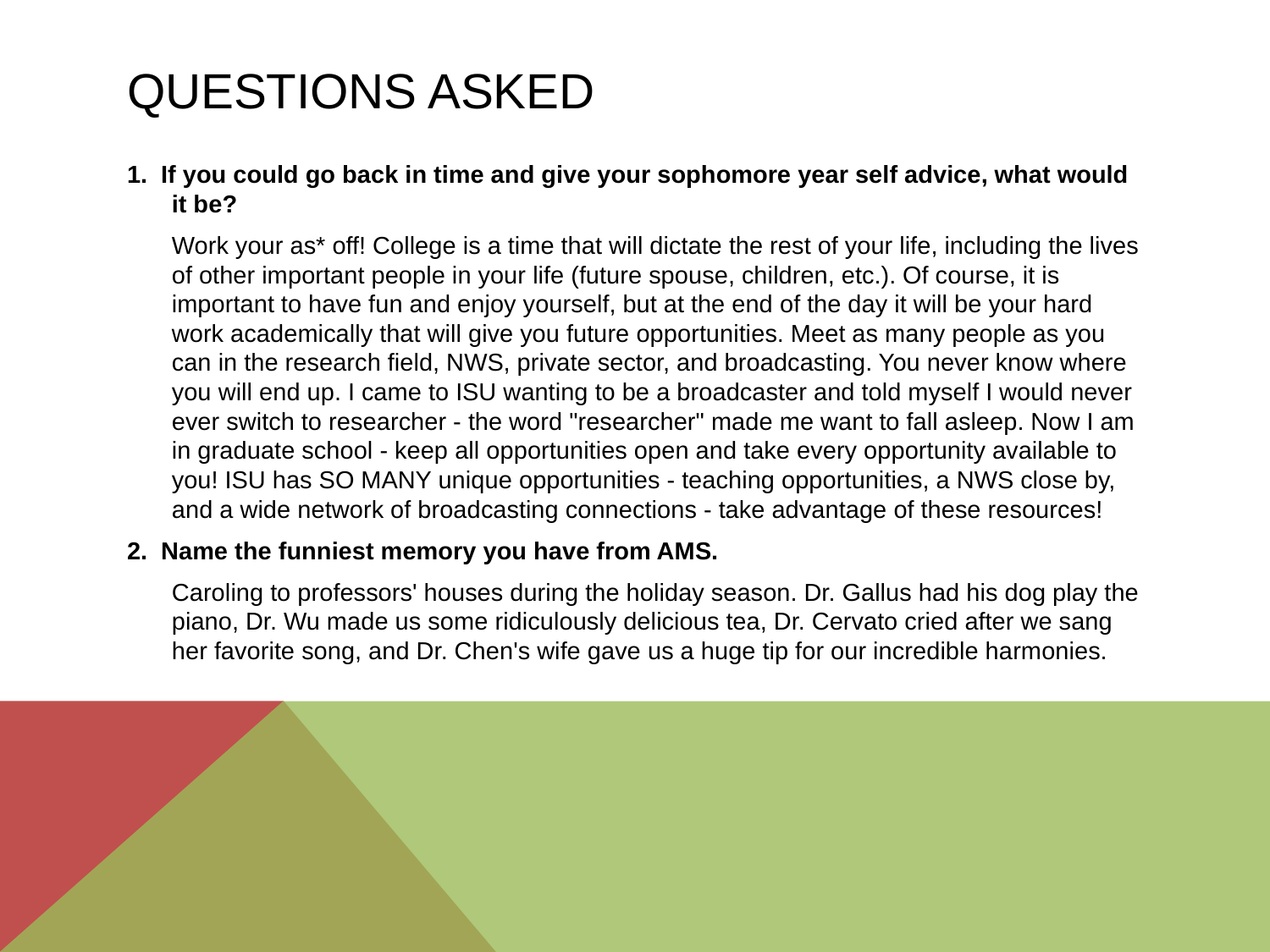

# Questions asked
1.  If you could go back in time and give your sophomore year self advice, what would it be?
	Work your as* off! College is a time that will dictate the rest of your life, including the lives of other important people in your life (future spouse, children, etc.). Of course, it is important to have fun and enjoy yourself, but at the end of the day it will be your hard work academically that will give you future opportunities. Meet as many people as you can in the research field, NWS, private sector, and broadcasting. You never know where you will end up. I came to ISU wanting to be a broadcaster and told myself I would never ever switch to researcher - the word "researcher" made me want to fall asleep. Now I am in graduate school - keep all opportunities open and take every opportunity available to you! ISU has SO MANY unique opportunities - teaching opportunities, a NWS close by, and a wide network of broadcasting connections - take advantage of these resources!
2.  Name the funniest memory you have from AMS.
	Caroling to professors' houses during the holiday season. Dr. Gallus had his dog play the piano, Dr. Wu made us some ridiculously delicious tea, Dr. Cervato cried after we sang her favorite song, and Dr. Chen's wife gave us a huge tip for our incredible harmonies.